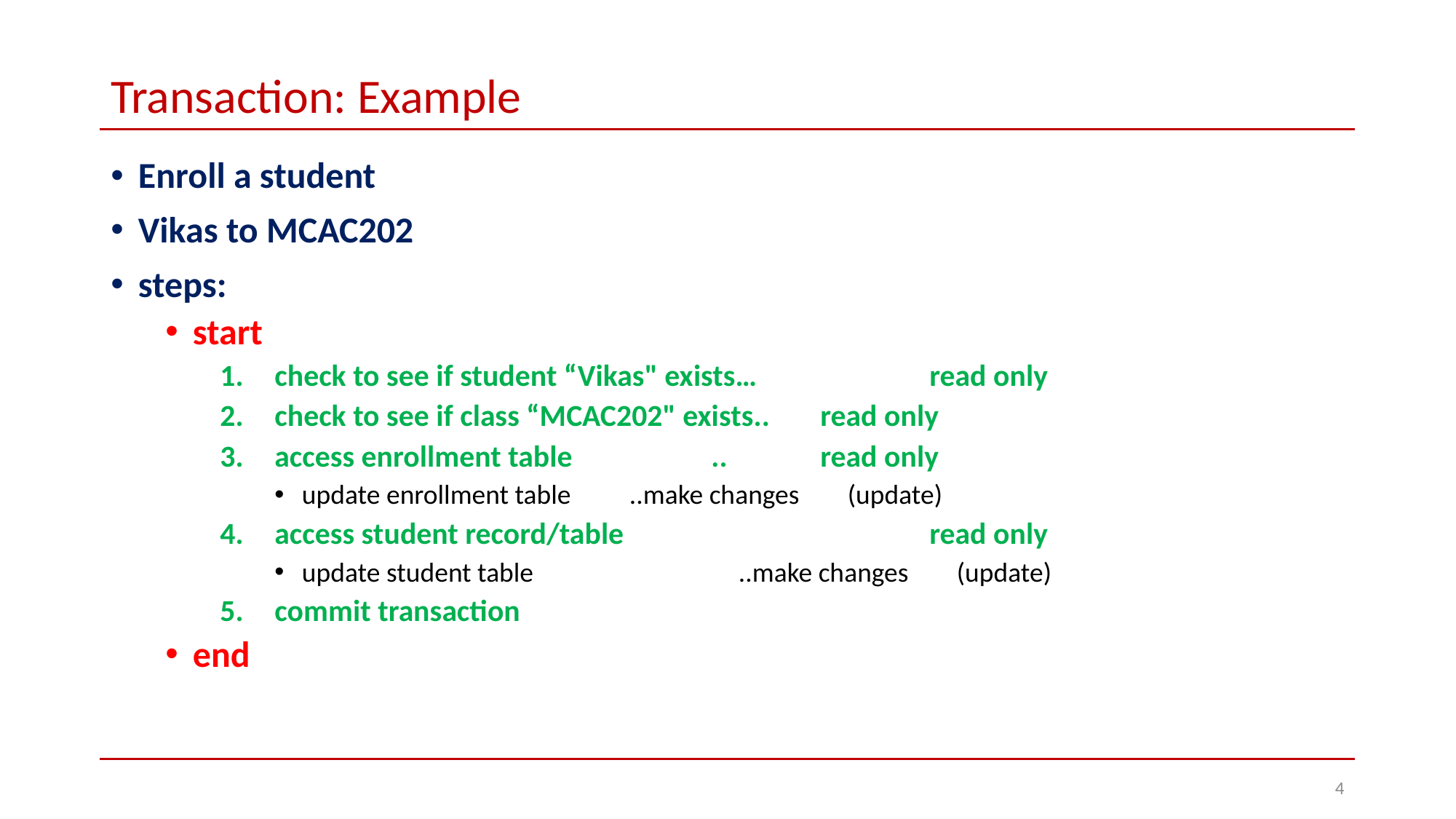

# Transaction: Example
Enroll a student
Vikas to MCAC202
steps:
start
check to see if student “Vikas" exists…		read only
check to see if class “MCAC202" exists..	read only
access enrollment table		..	read only
update enrollment table	..make changes 	(update)
access student record/table			read only
update student table		..make changes 	(update)
commit transaction
end
4